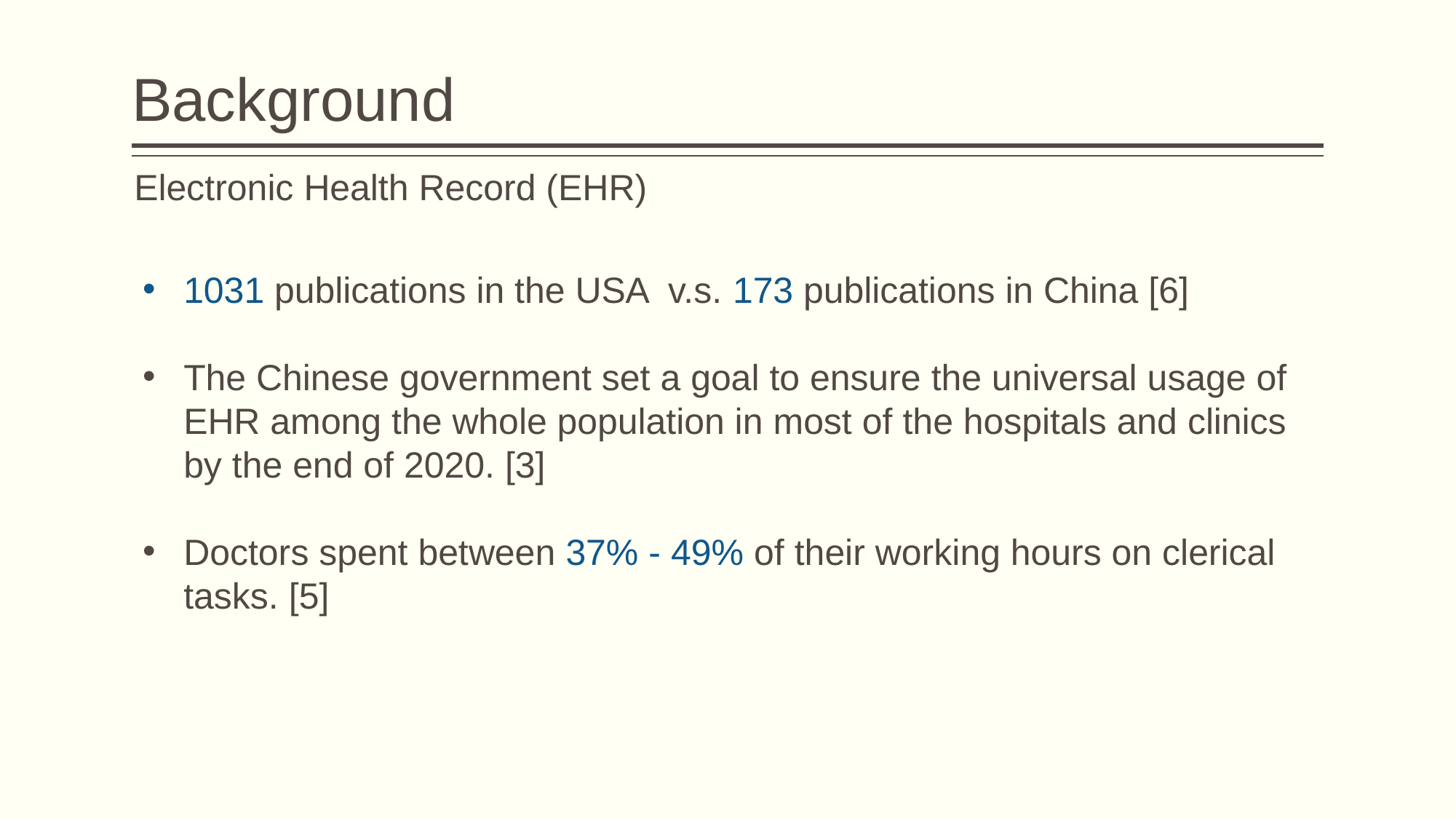

# Background
Electronic Health Record (EHR)
1031 publications in the USA  v.s. 173 publications in China [6]

The Chinese government set a goal to ensure the universal usage of EHR among the whole population in most of the hospitals and clinics by the end of 2020. [3]

Doctors spent between 37% - 49% of their working hours on clerical tasks. [5]